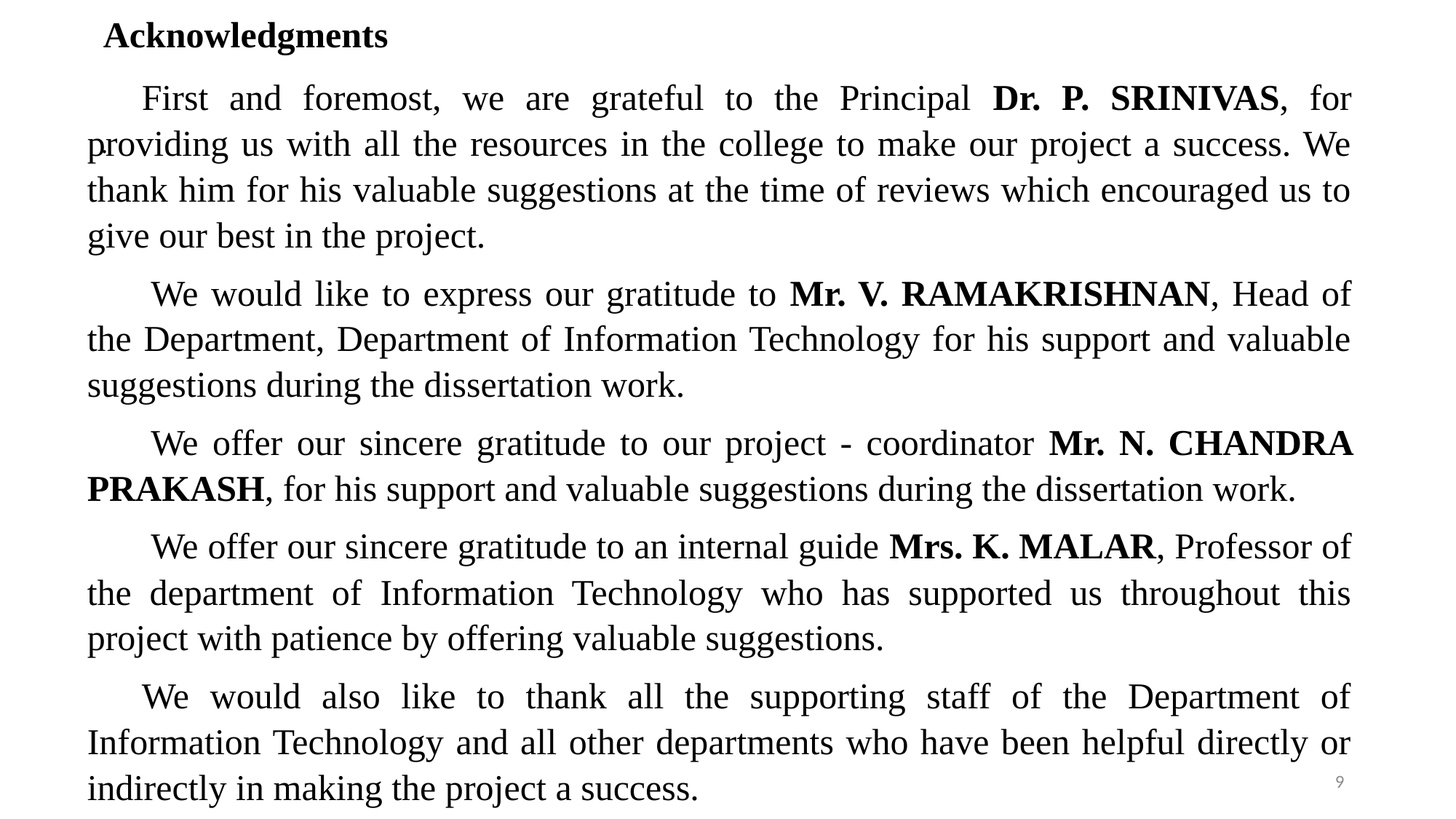

Acknowledgments

First and foremost, we are grateful to the Principal Dr. P. SRINIVAS, for providing us with all the resources in the college to make our project a success. We thank him for his valuable suggestions at the time of reviews which encouraged us to give our best in the project.
 We would like to express our gratitude to Mr. V. RAMAKRISHNAN, Head of the Department, Department of Information Technology for his support and valuable suggestions during the dissertation work.
 We offer our sincere gratitude to our project - coordinator Mr. N. CHANDRA PRAKASH, for his support and valuable suggestions during the dissertation work.
 We offer our sincere gratitude to an internal guide Mrs. K. MALAR, Professor of the department of Information Technology who has supported us throughout this project with patience by offering valuable suggestions.
We would also like to thank all the supporting staff of the Department of Information Technology and all other departments who have been helpful directly or indirectly in making the project a success.
.

9